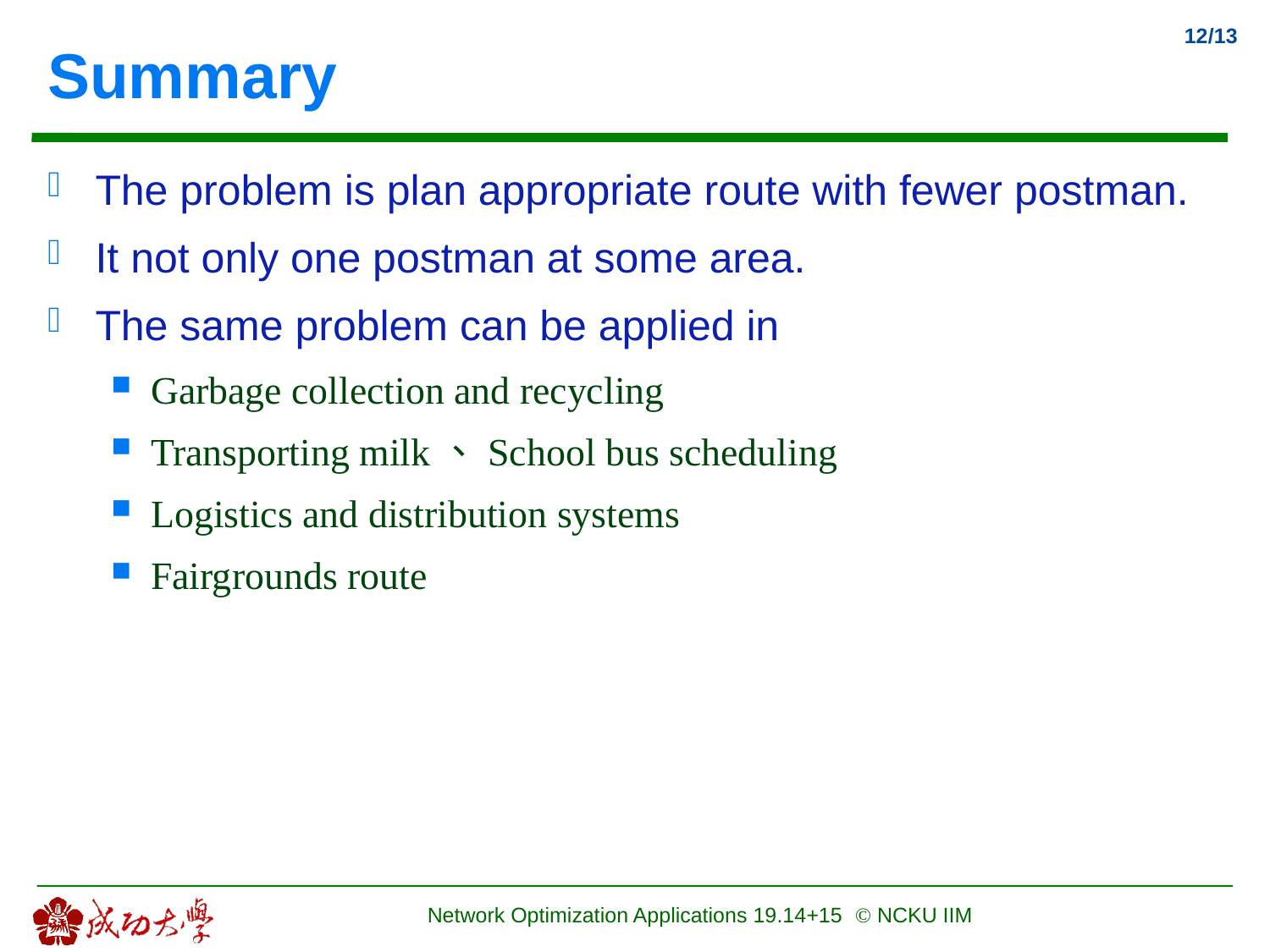

Summary
The problem is plan appropriate route with fewer postman.
It not only one postman at some area.
The same problem can be applied in
Garbage collection and recycling
Transporting milk、School bus scheduling
Logistics and distribution systems
Fairgrounds route

Network Optimization Applications 19.14+15  © NCKU IIM